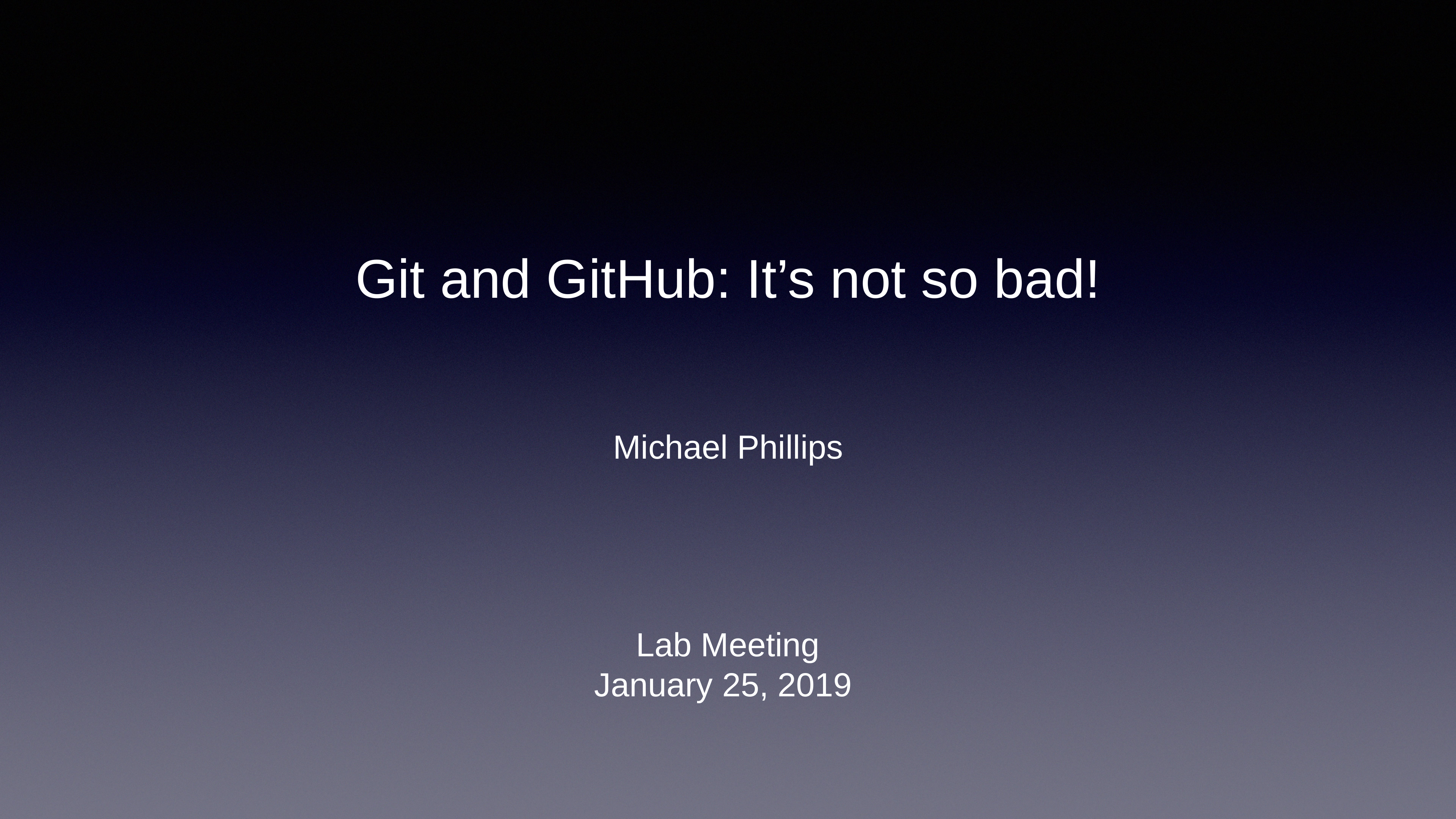

# Git and GitHub: It’s not so bad!
Michael Phillips
Lab Meeting
January 25, 2019